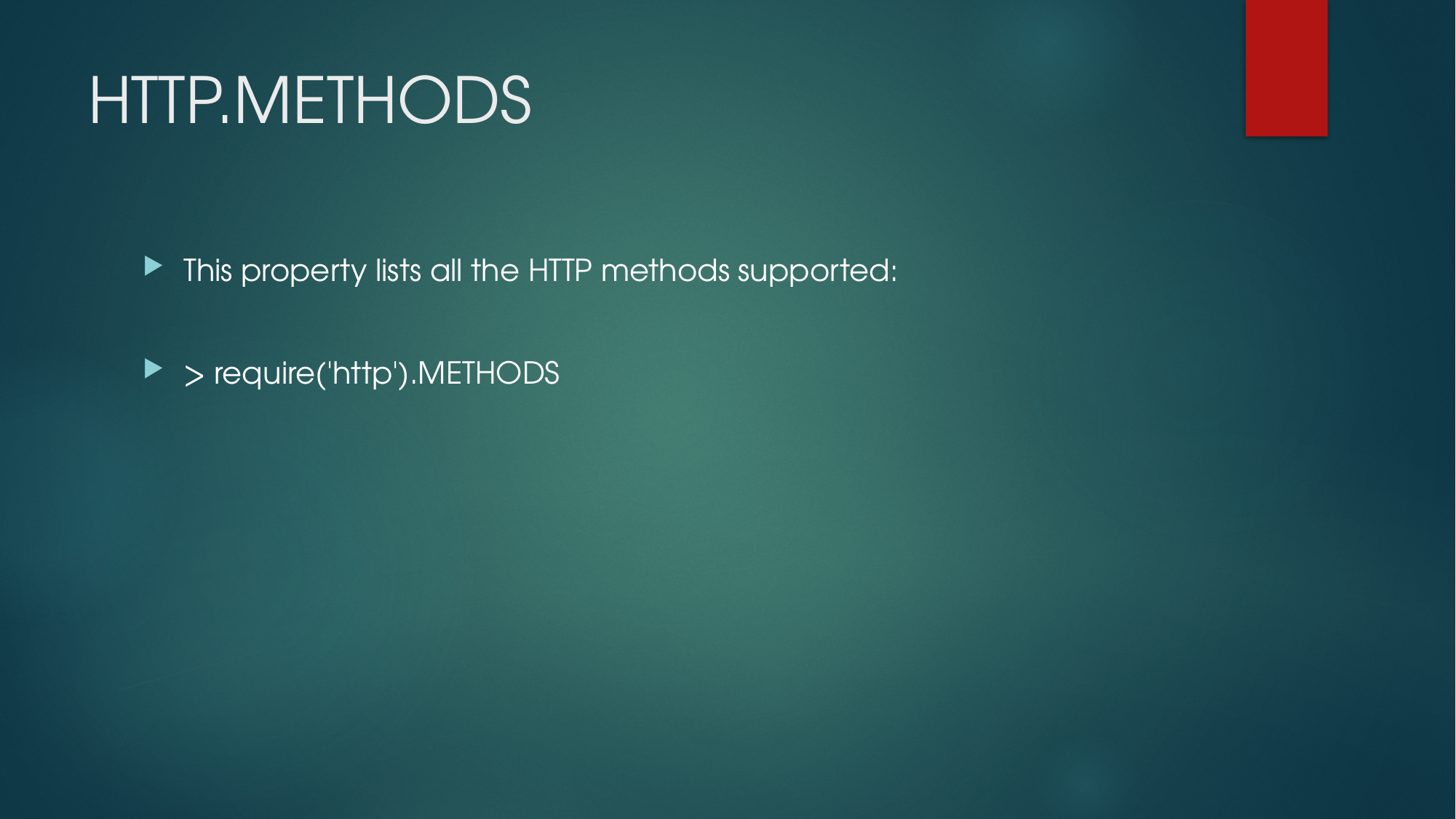

# HTTP.METHODS
This property lists all the HTTP methods supported:

> require('http').METHODS